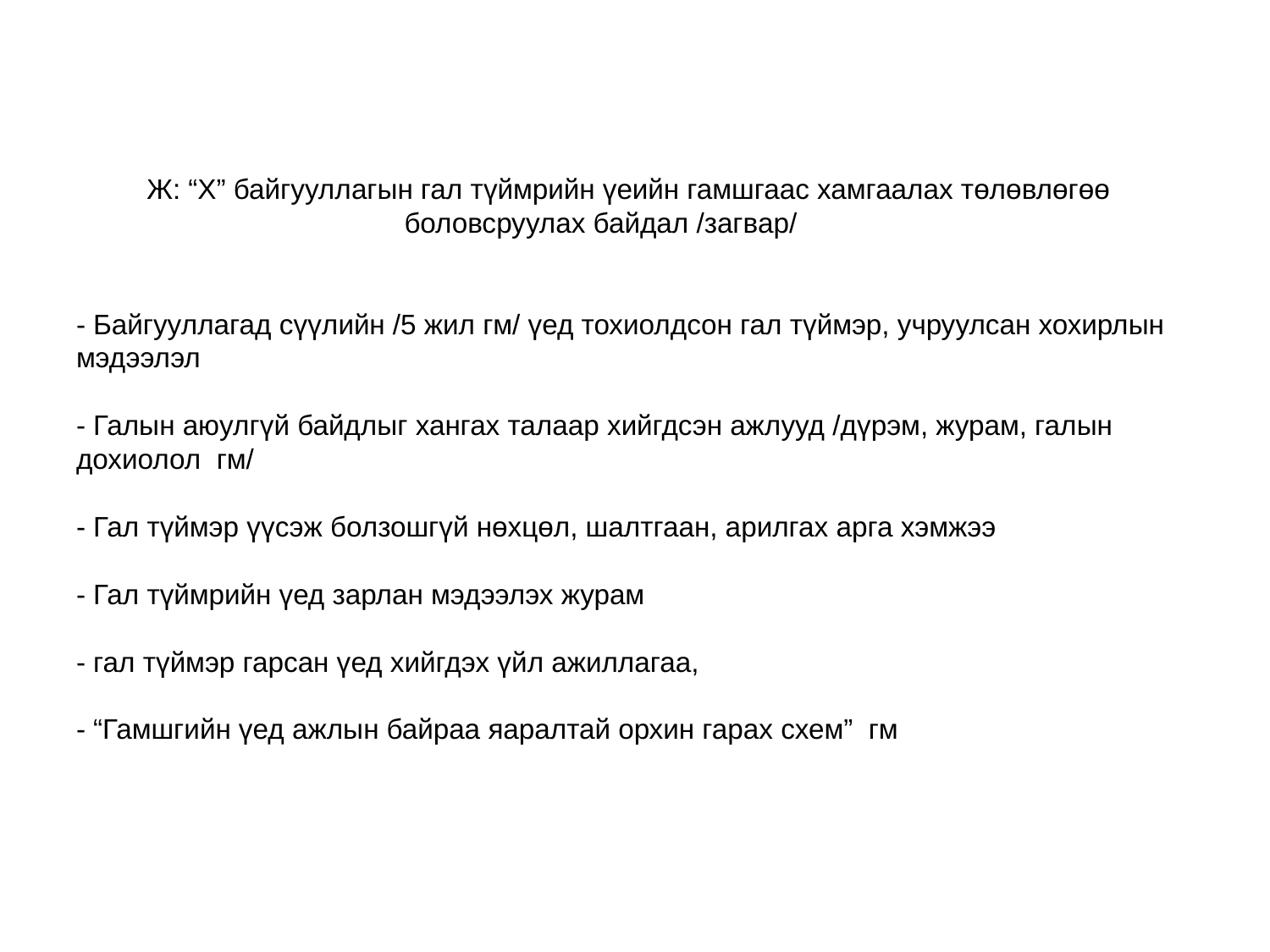

# Ж: “Х” байгууллагын гал түймрийн үеийн гамшгаас хамгаалах төлөвлөгөө боловсруулах байдал /загвар/ - Байгууллагад сүүлийн /5 жил гм/ үед тохиолдсон гал түймэр, учруулсан хохирлын мэдээлэл - Галын аюулгүй байдлыг хангах талаар хийгдсэн ажлууд /дүрэм, журам, галын дохиолол  гм/ - Гал түймэр үүсэж болзошгүй нөхцөл, шалтгаан, арилгах арга хэмжээ - Гал түймрийн үед зарлан мэдээлэх журам - гал түймэр гарсан үед хийгдэх үйл ажиллагаа, - “Гамшгийн үед ажлын байраа яаралтай орхин гарах схем”  гм